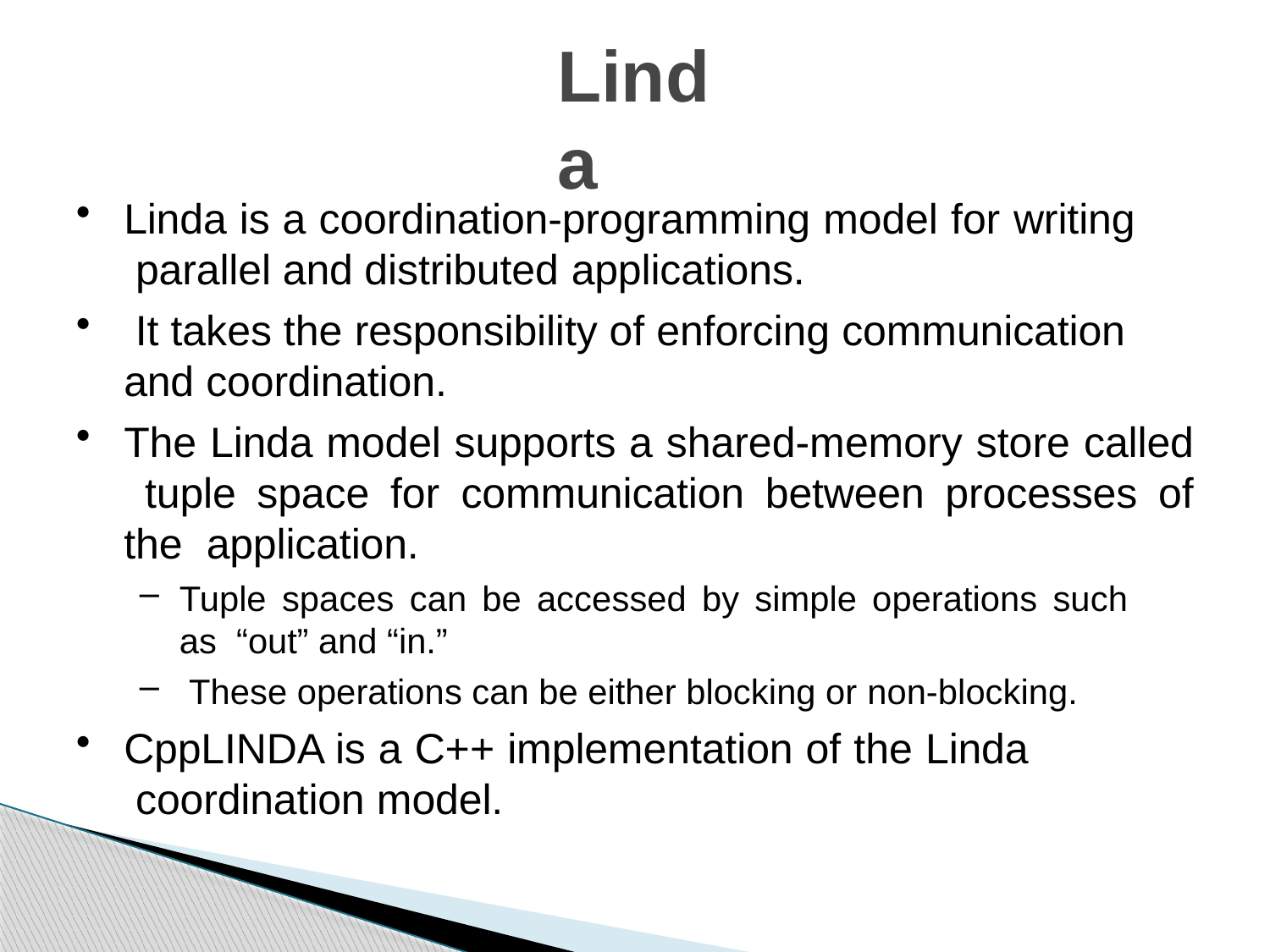

# Linda
Linda is a coordination-programming model for writing  parallel and distributed applications.
It takes the responsibility of enforcing communication
and coordination.
The Linda model supports a shared-memory store called  tuple space for communication between processes of the  application.
Tuple spaces can be accessed by simple operations such as  “out” and “in.”
These operations can be either blocking or non-blocking.
CppLINDA is a C++ implementation of the Linda  coordination model.